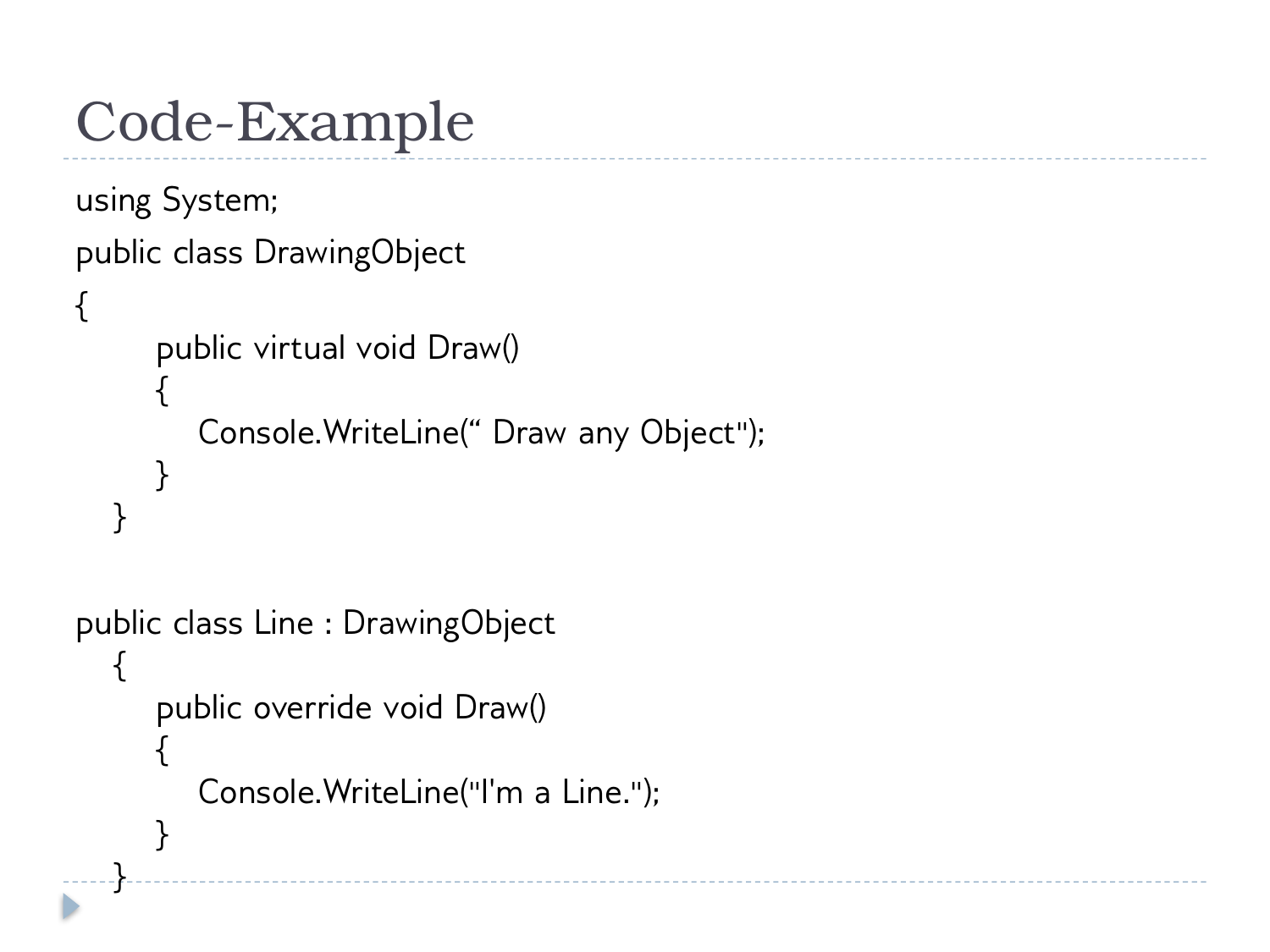

# Code-Example
using System;
public class DrawingObject
{
    public virtual void Draw()
    {
        Console.WriteLine(“ Draw any Object");
    }
}

public class Line : DrawingObject
{
    public override void Draw()
    {
        Console.WriteLine("I'm a Line.");
    }
}